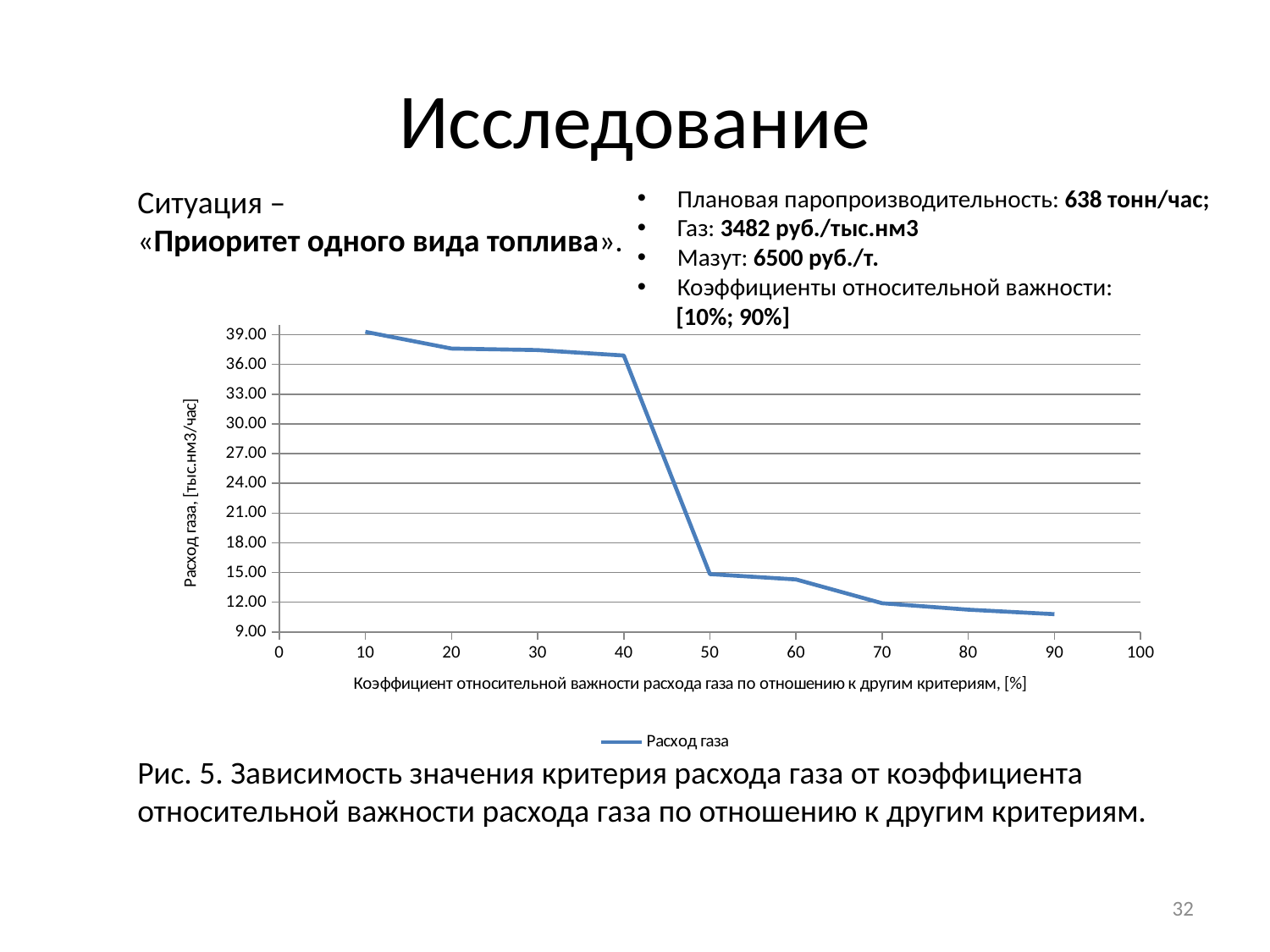

# Исследование
Ситуация –
«Приоритет одного вида топлива».
Плановая паропроизводительность: 638 тонн/час;
Газ: 3482 руб./тыс.нм3
Мазут: 6500 руб./т.
Коэффициенты относительной важности:
       [10%; 90%]

### Chart

| Category | Расход газа |
|---|---|
Рис. 5. Зависимость значения критерия расхода газа от коэффициента относительной важности расхода газа по отношению к другим критериям.
32